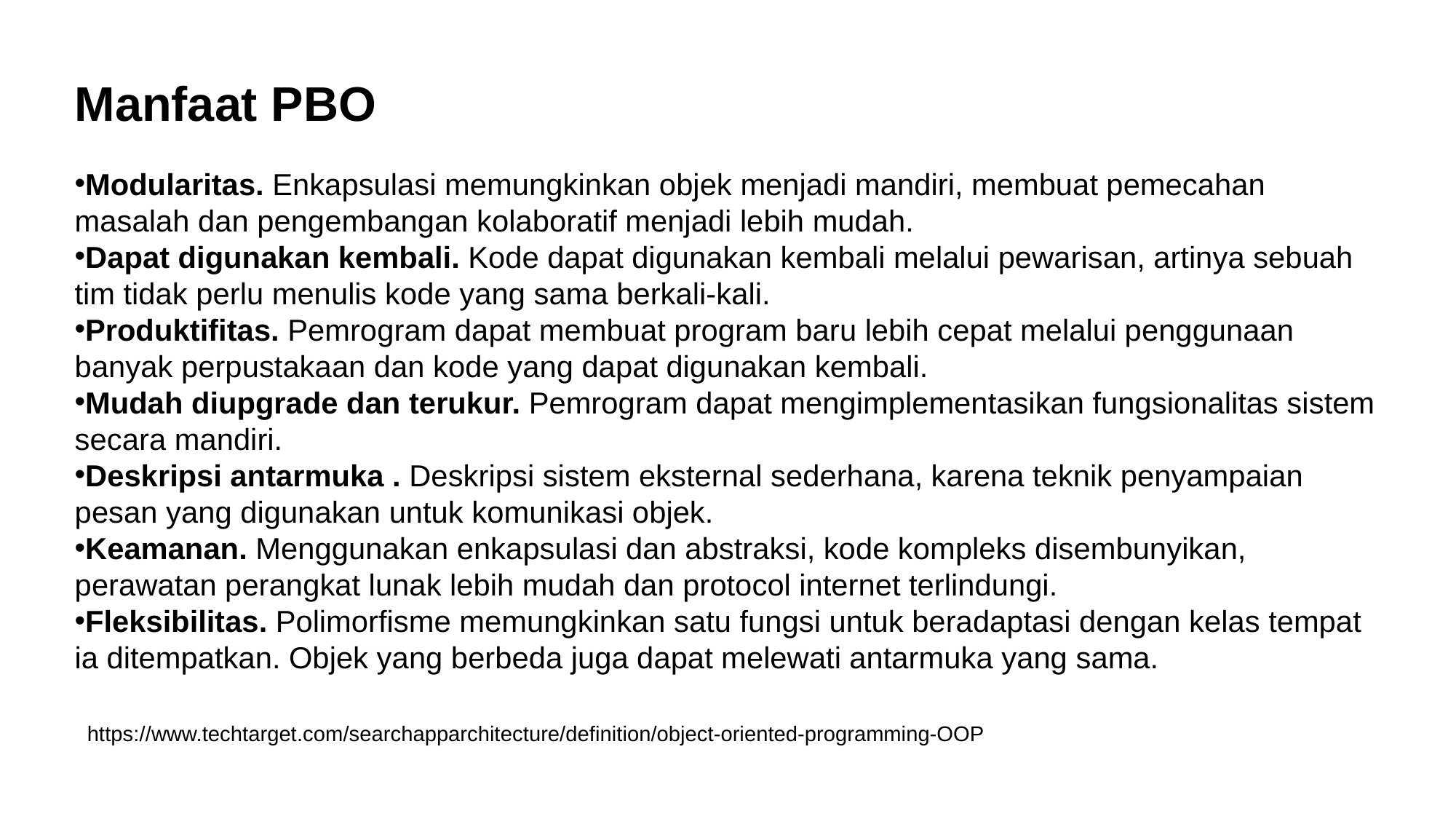

Manfaat PBO
Modularitas. Enkapsulasi memungkinkan objek menjadi mandiri, membuat pemecahan masalah dan pengembangan kolaboratif menjadi lebih mudah.
Dapat digunakan kembali. Kode dapat digunakan kembali melalui pewarisan, artinya sebuah tim tidak perlu menulis kode yang sama berkali-kali.
Produktifitas. Pemrogram dapat membuat program baru lebih cepat melalui penggunaan banyak perpustakaan dan kode yang dapat digunakan kembali.
Mudah diupgrade dan terukur. Pemrogram dapat mengimplementasikan fungsionalitas sistem secara mandiri.
Deskripsi antarmuka . Deskripsi sistem eksternal sederhana, karena teknik penyampaian pesan yang digunakan untuk komunikasi objek.
Keamanan. Menggunakan enkapsulasi dan abstraksi, kode kompleks disembunyikan, perawatan perangkat lunak lebih mudah dan protocol internet terlindungi.
Fleksibilitas. Polimorfisme memungkinkan satu fungsi untuk beradaptasi dengan kelas tempat ia ditempatkan. Objek yang berbeda juga dapat melewati antarmuka yang sama.
https://www.techtarget.com/searchapparchitecture/definition/object-oriented-programming-OOP